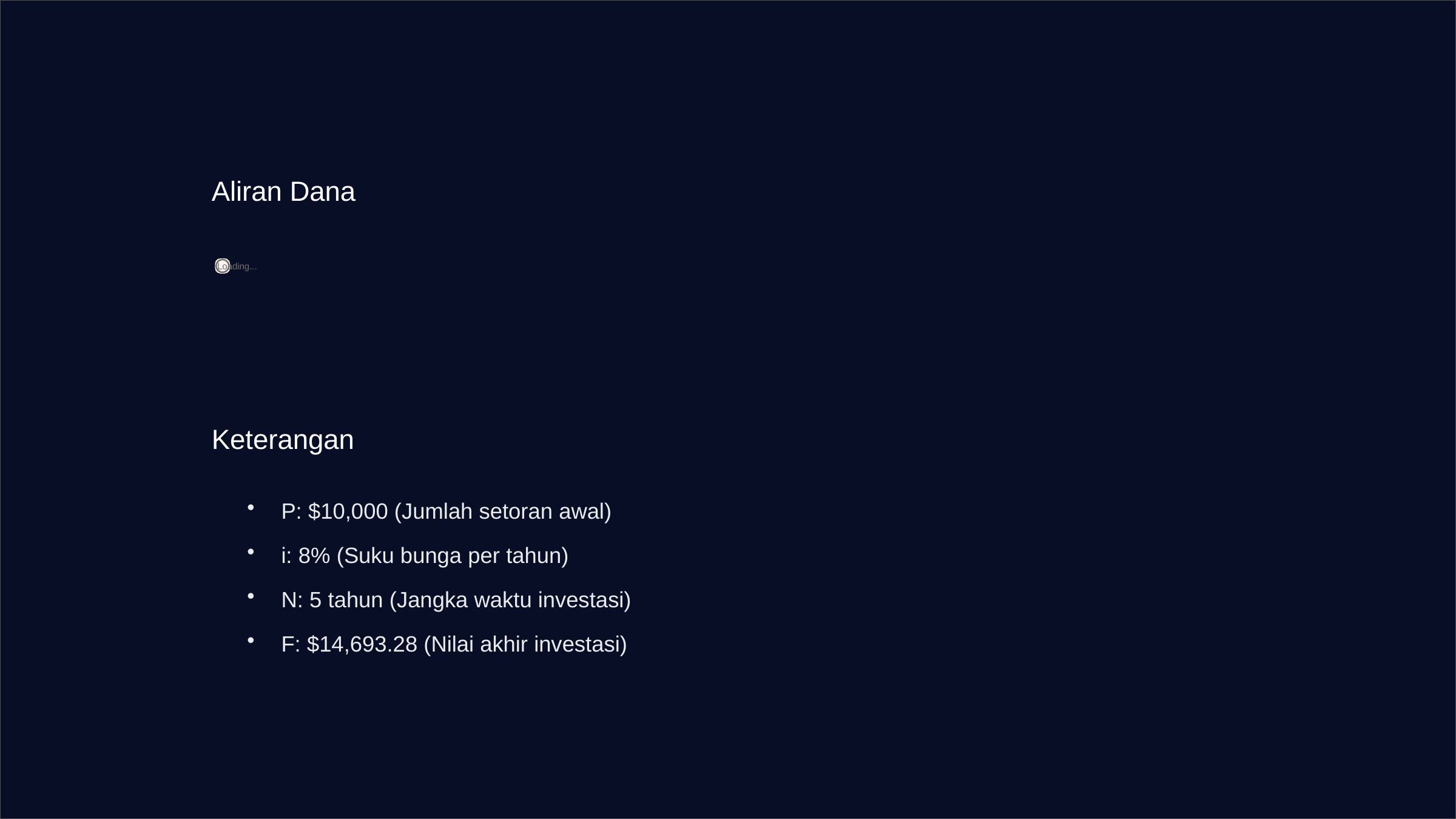

Aliran Dana

Loading...
Keterangan
P: $10,000 (Jumlah setoran awal)
i: 8% (Suku bunga per tahun)
N: 5 tahun (Jangka waktu investasi)
F: $14,693.28 (Nilai akhir investasi)